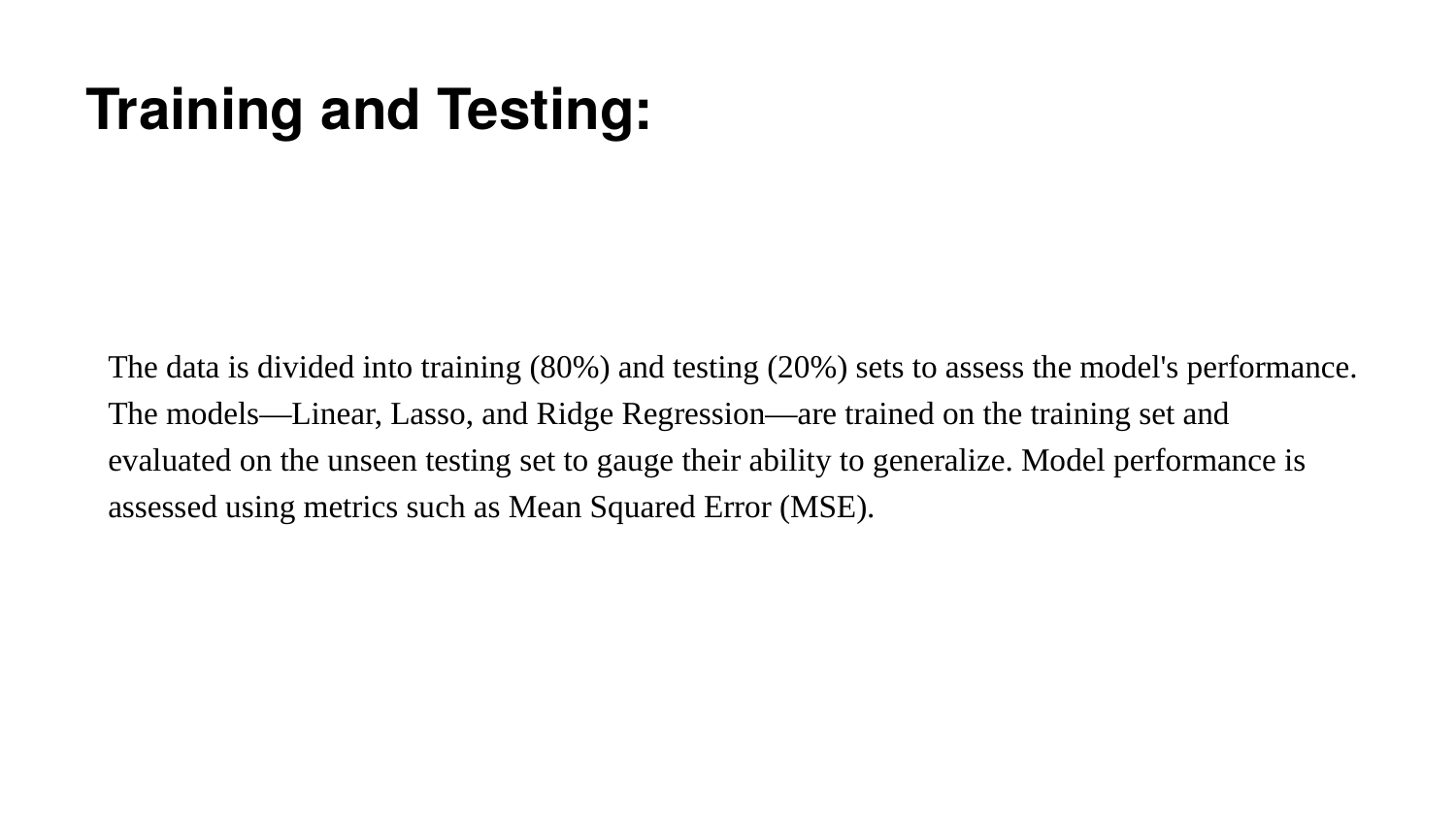

# Training and Testing:
The data is divided into training (80%) and testing (20%) sets to assess the model's performance. The models—Linear, Lasso, and Ridge Regression—are trained on the training set and evaluated on the unseen testing set to gauge their ability to generalize. Model performance is assessed using metrics such as Mean Squared Error (MSE).